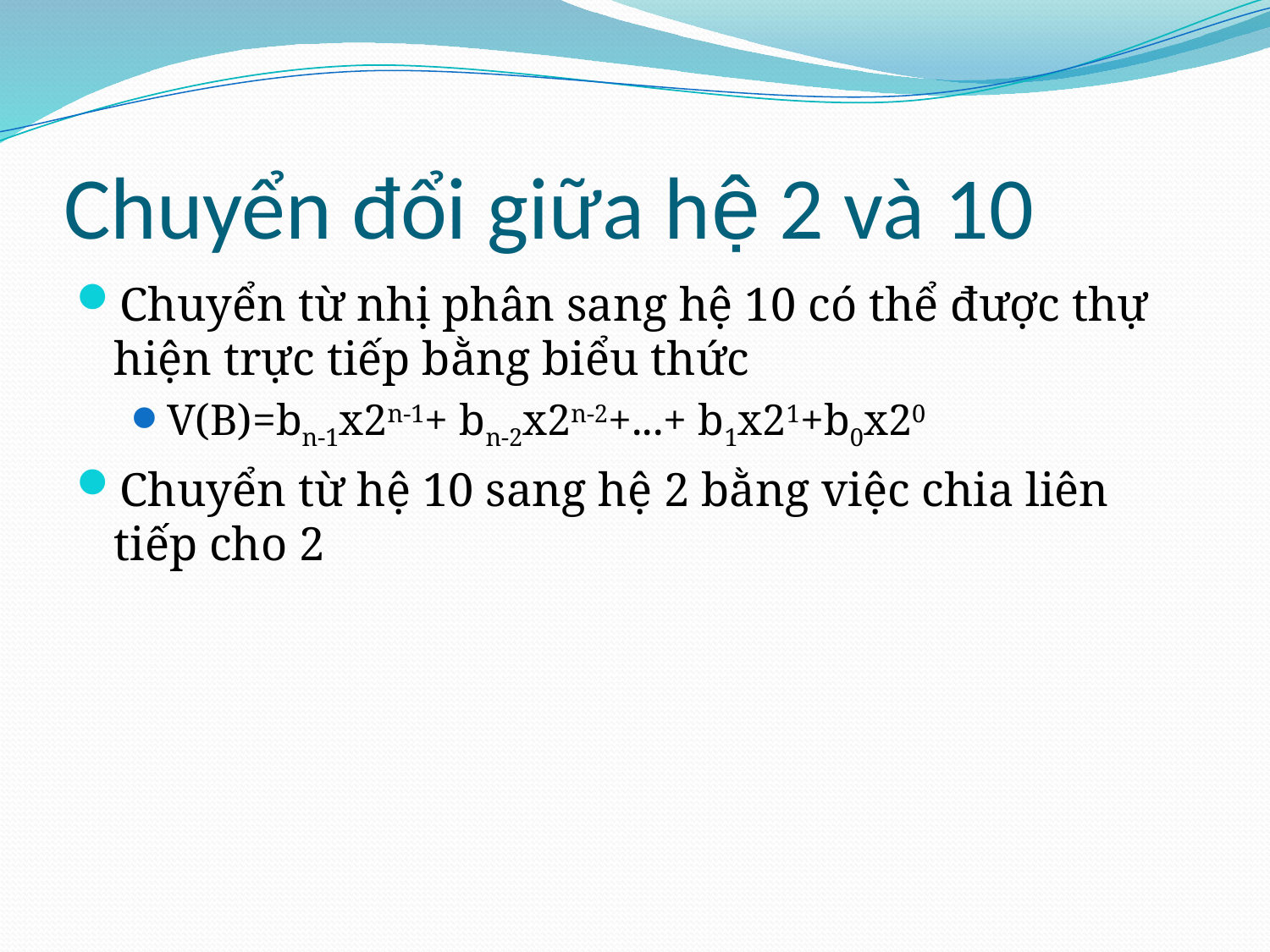

# Chuyển đổi giữa hệ 2 và 10
Chuyển từ nhị phân sang hệ 10 có thể được thự hiện trực tiếp bằng biểu thức
V(B)=bn-1x2n-1+ bn-2x2n-2+...+ b1x21+b0x20
Chuyển từ hệ 10 sang hệ 2 bằng việc chia liên tiếp cho 2